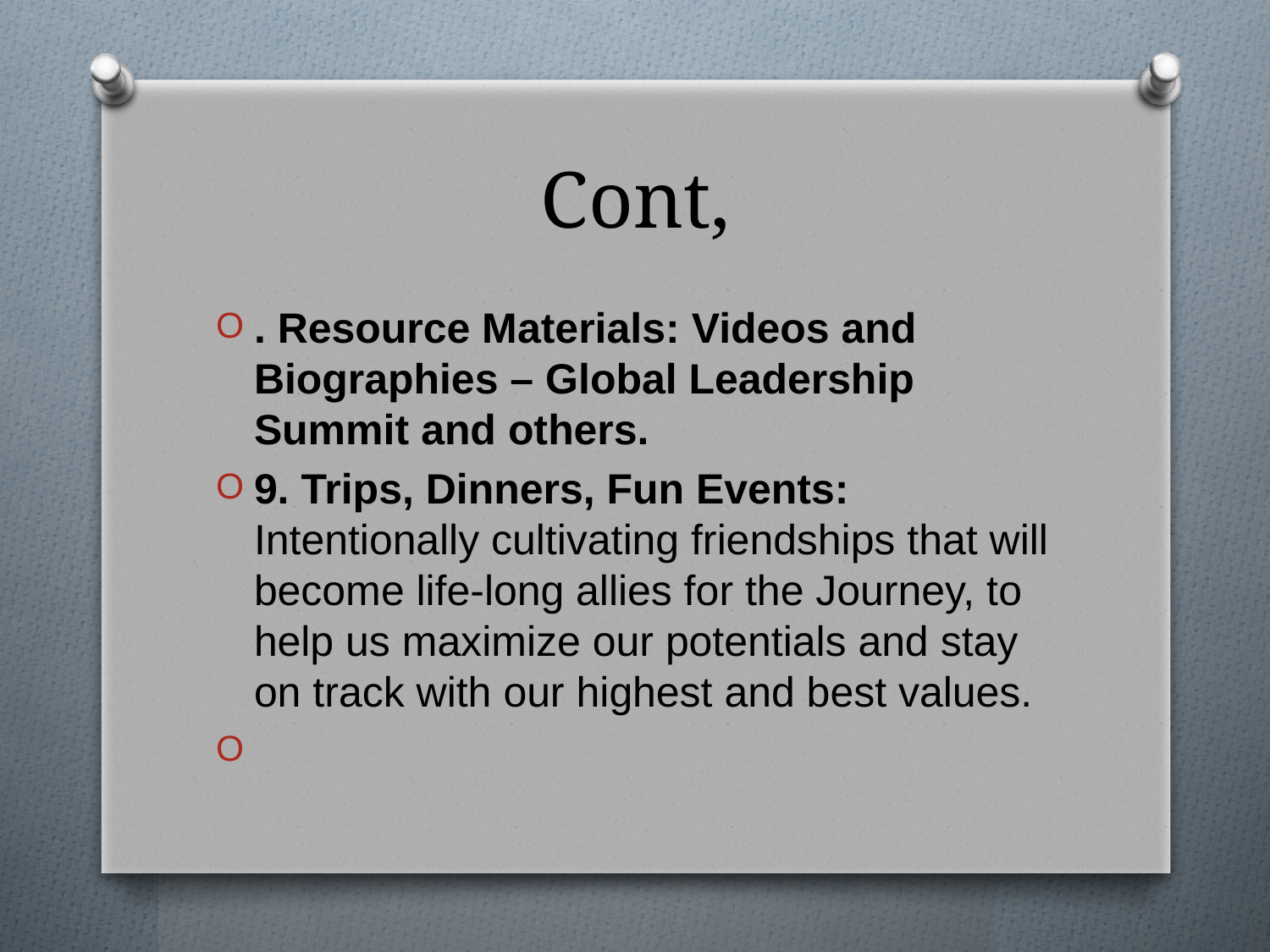

# Cont,
. Resource Materials: Videos and Biographies – Global Leadership Summit and others.
9. Trips, Dinners, Fun Events: Intentionally cultivating friendships that will become life-long allies for the Journey, to help us maximize our potentials and stay on track with our highest and best values.